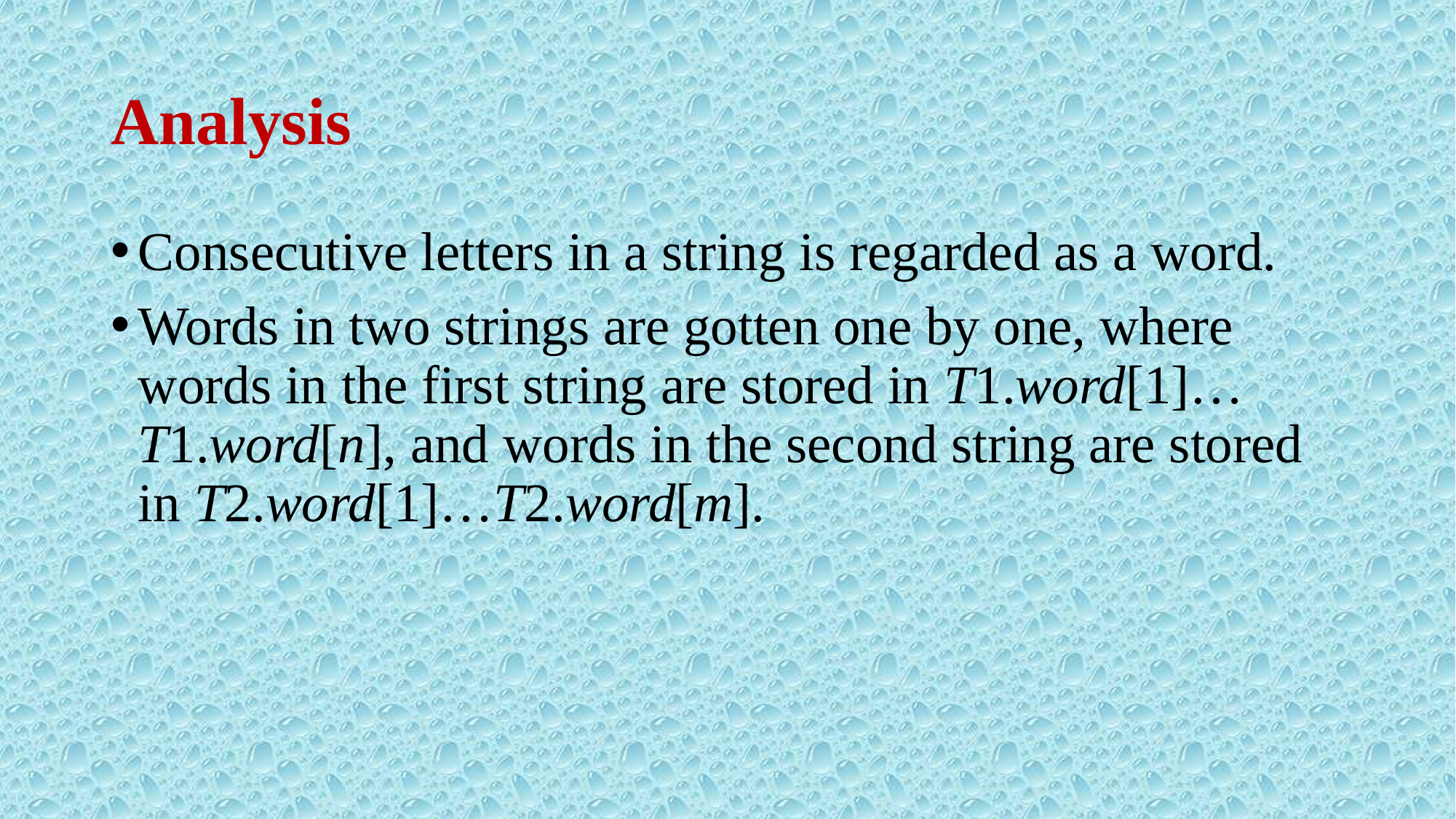

# Analysis
Consecutive letters in a string is regarded as a word.
Words in two strings are gotten one by one, where words in the first string are stored in T1.word[1]…T1.word[n], and words in the second string are stored in T2.word[1]…T2.word[m].